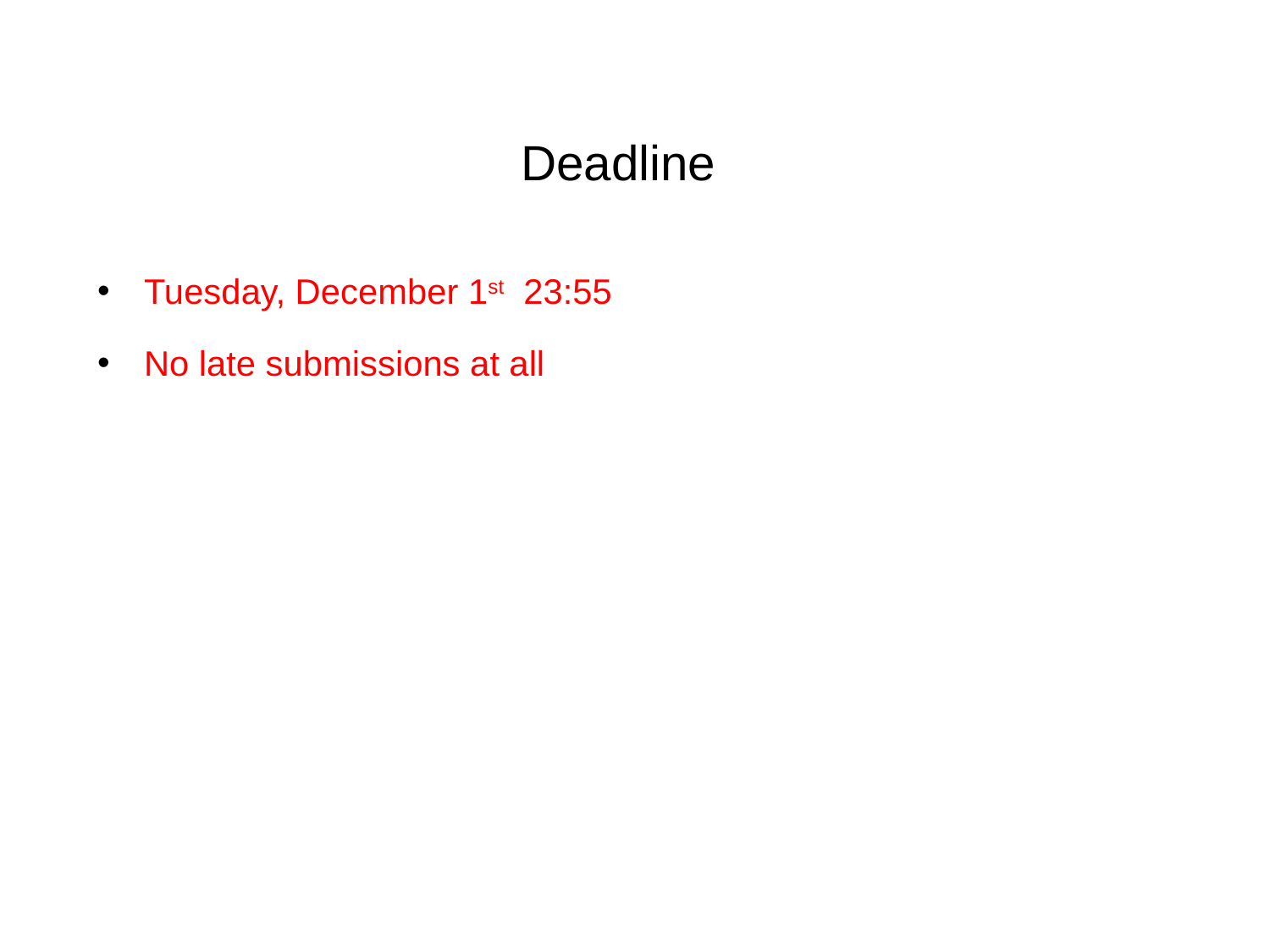

Deadline

Tuesday, December 1st  23:55
No late submissions at all